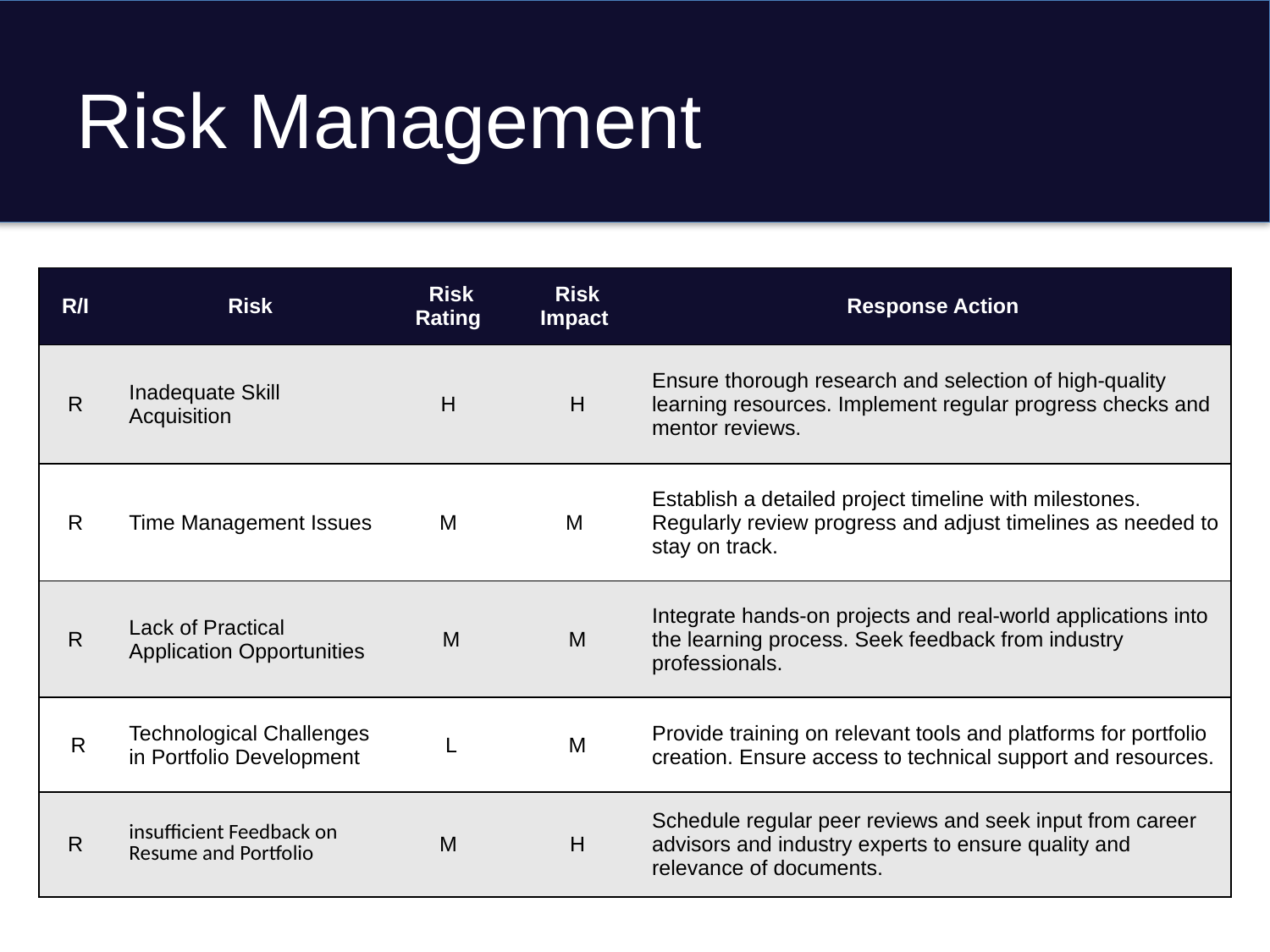

# Risk Management
| R/I | Risk | Risk Rating | Risk Impact | Response Action |
| --- | --- | --- | --- | --- |
| R | Inadequate Skill Acquisition | H | H | Ensure thorough research and selection of high-quality learning resources. Implement regular progress checks and mentor reviews. |
| R | Time Management Issues | M | M | Establish a detailed project timeline with milestones. Regularly review progress and adjust timelines as needed to stay on track. |
| R | Lack of Practical Application Opportunities | M | M | Integrate hands-on projects and real-world applications into the learning process. Seek feedback from industry professionals. |
| R | Technological Challenges in Portfolio Development | L | M | Provide training on relevant tools and platforms for portfolio creation. Ensure access to technical support and resources. |
| R | insufficient Feedback on Resume and Portfolio | M | H | Schedule regular peer reviews and seek input from career advisors and industry experts to ensure quality and relevance of documents. |